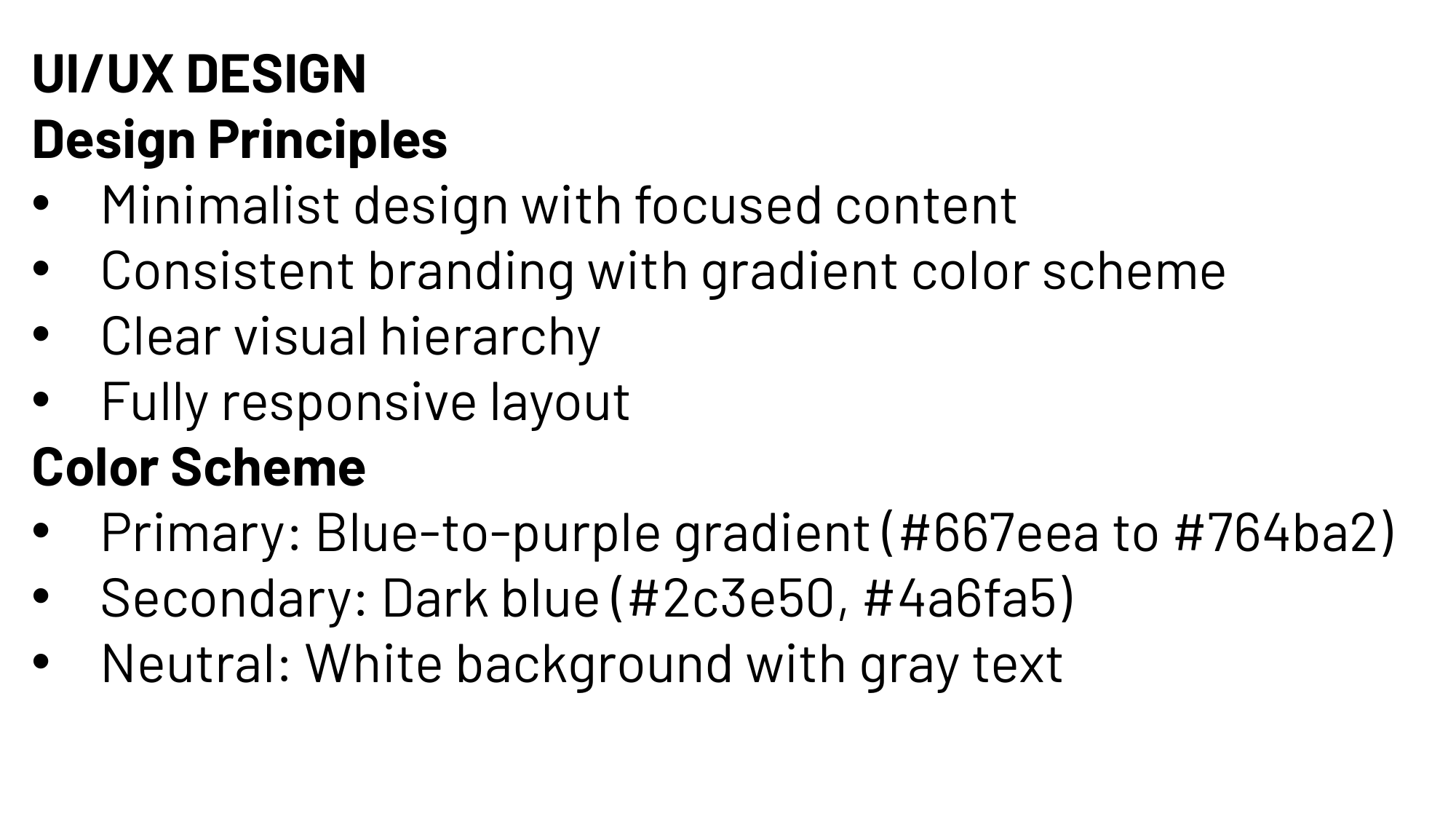

UI/UX DESIGN
Design Principles
Minimalist design with focused content
Consistent branding with gradient color scheme
Clear visual hierarchy
Fully responsive layout
Color Scheme
Primary: Blue-to-purple gradient (#667eea to #764ba2)
Secondary: Dark blue (#2c3e50, #4a6fa5)
Neutral: White background with gray text